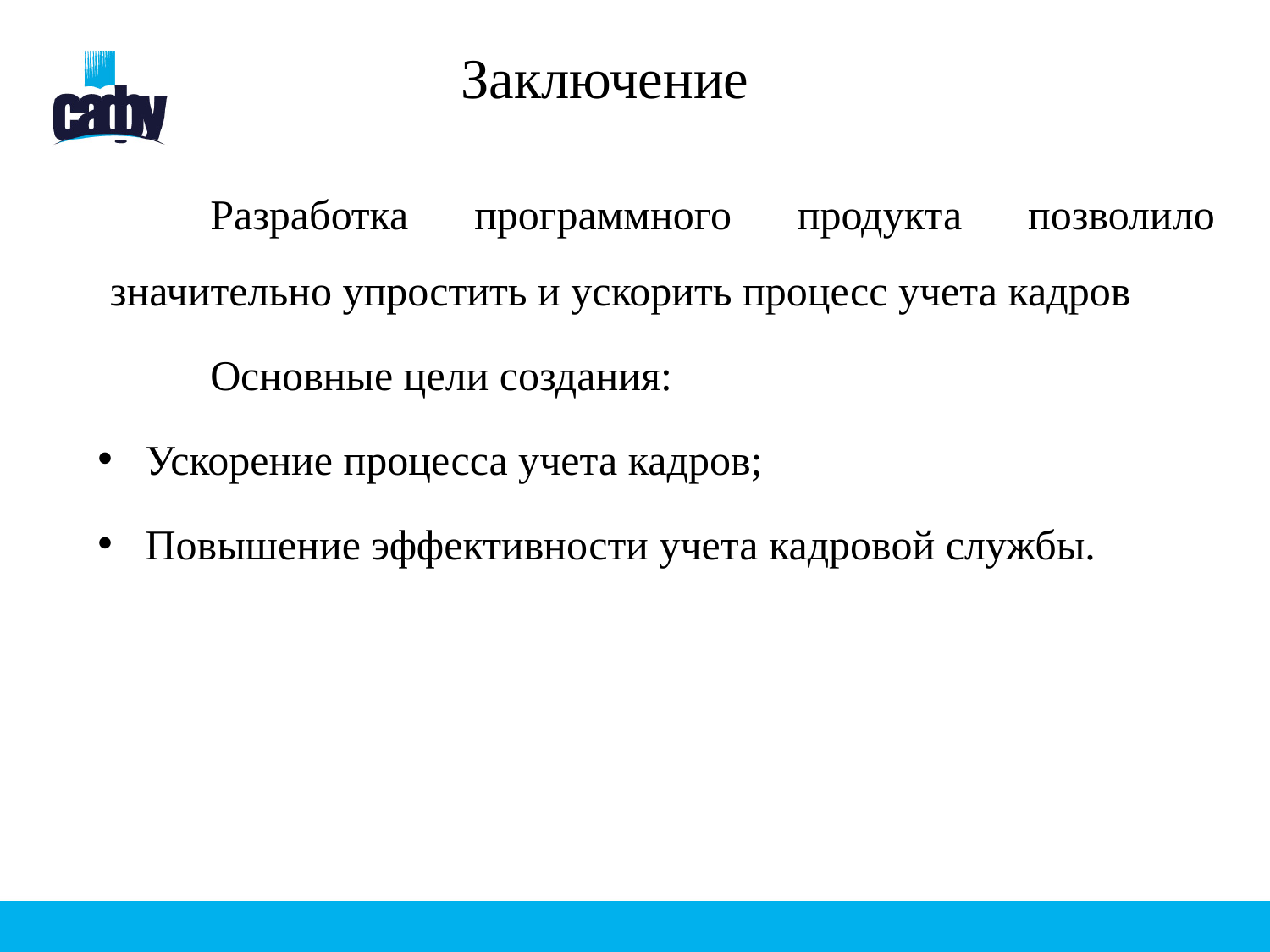

# Заключение

Разработка программного продукта позволило значительно упростить и ускорить процесс учета кадров
Основные цели создания:
Ускорение процесса учета кадров;
Повышение эффективности учета кадровой службы.